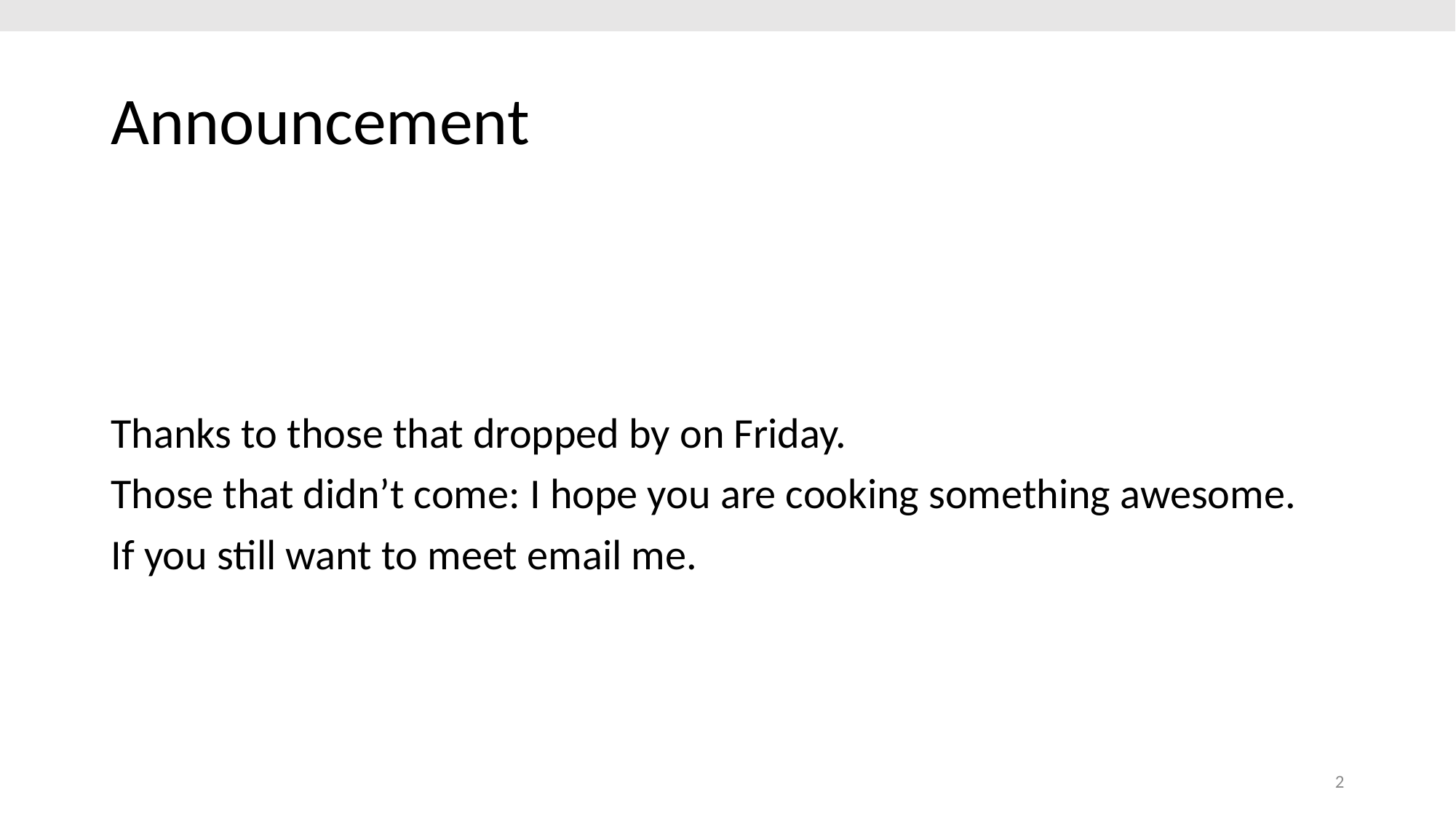

# Announcement

Thanks to those that dropped by on Friday.
Those that didn’t come: I hope you are cooking something awesome.
If you still want to meet email me.

2